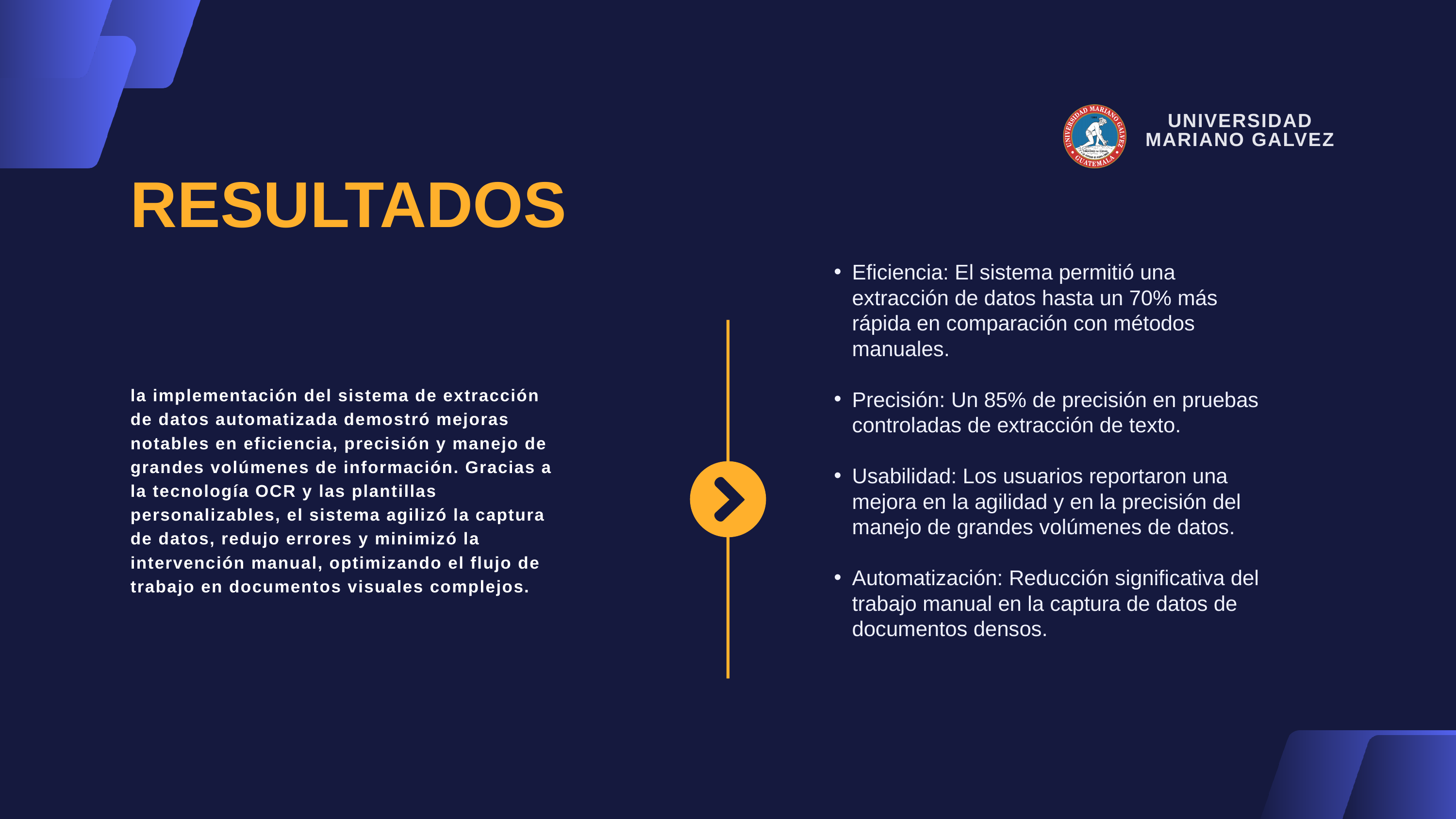

UNIVERSIDAD
MARIANO GALVEZ
RESULTADOS
Eficiencia: El sistema permitió una extracción de datos hasta un 70% más rápida en comparación con métodos manuales.

Precisión: Un 85% de precisión en pruebas controladas de extracción de texto.

Usabilidad: Los usuarios reportaron una mejora en la agilidad y en la precisión del manejo de grandes volúmenes de datos.

Automatización: Reducción significativa del trabajo manual en la captura de datos de documentos densos.

la implementación del sistema de extracción de datos automatizada demostró mejoras notables en eficiencia, precisión y manejo de grandes volúmenes de información. Gracias a la tecnología OCR y las plantillas personalizables, el sistema agilizó la captura de datos, redujo errores y minimizó la intervención manual, optimizando el flujo de trabajo en documentos visuales complejos.